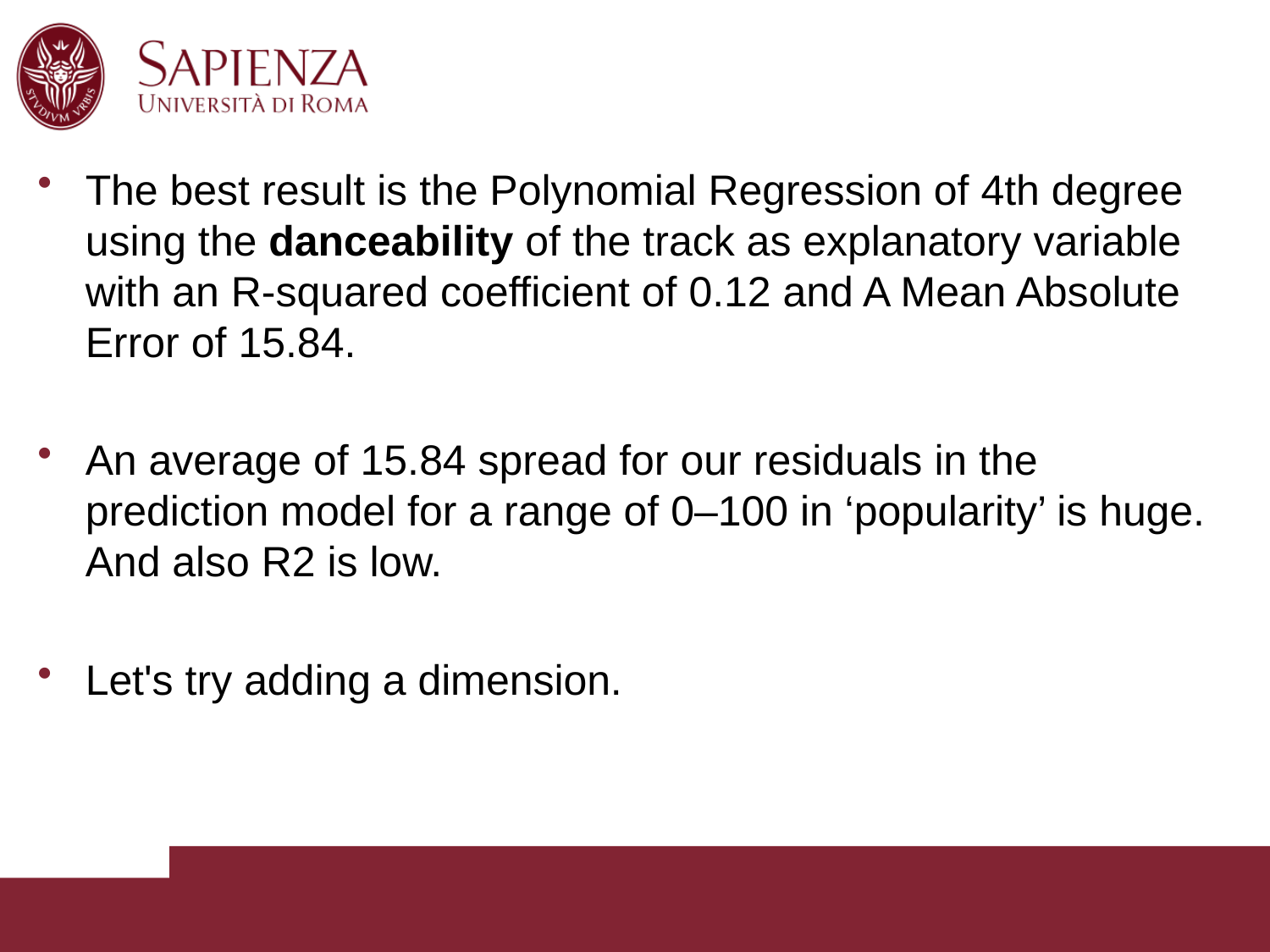

The best result is the Polynomial Regression of 4th degree using the danceability of the track as explanatory variable with an R-squared coefficient of 0.12 and A Mean Absolute Error of 15.84.

An average of 15.84 spread for our residuals in the prediction model for a range of 0–100 in ‘popularity’ is huge. And also R2 is low.

Let's try adding a dimension.